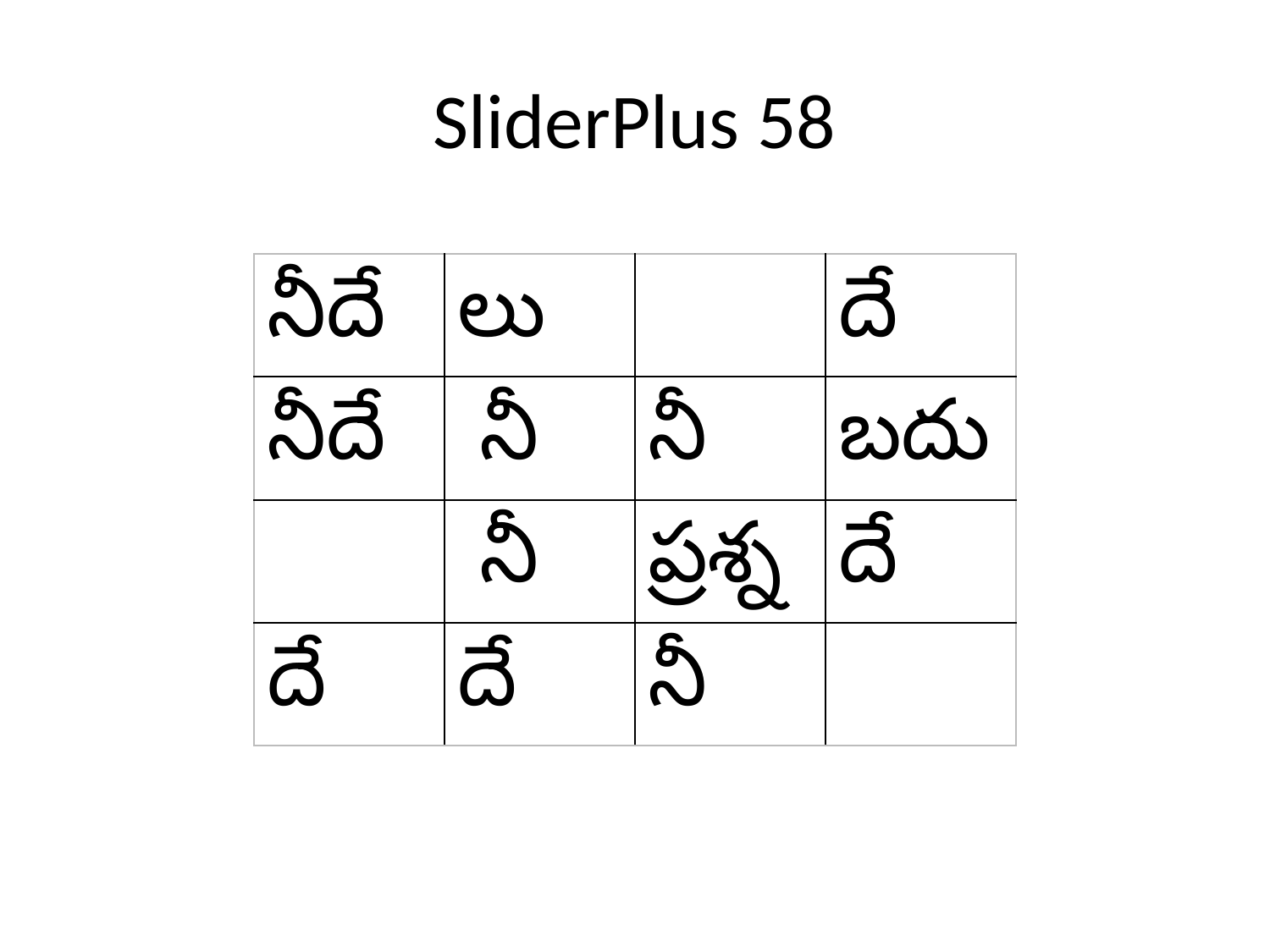

# SliderPlus 58
| నీదే | లు |  | దే |
| --- | --- | --- | --- |
| నీదే | నీ | నీ | బదు |
|  | నీ | ప్రశ్న | దే |
| దే | దే | నీ |  |